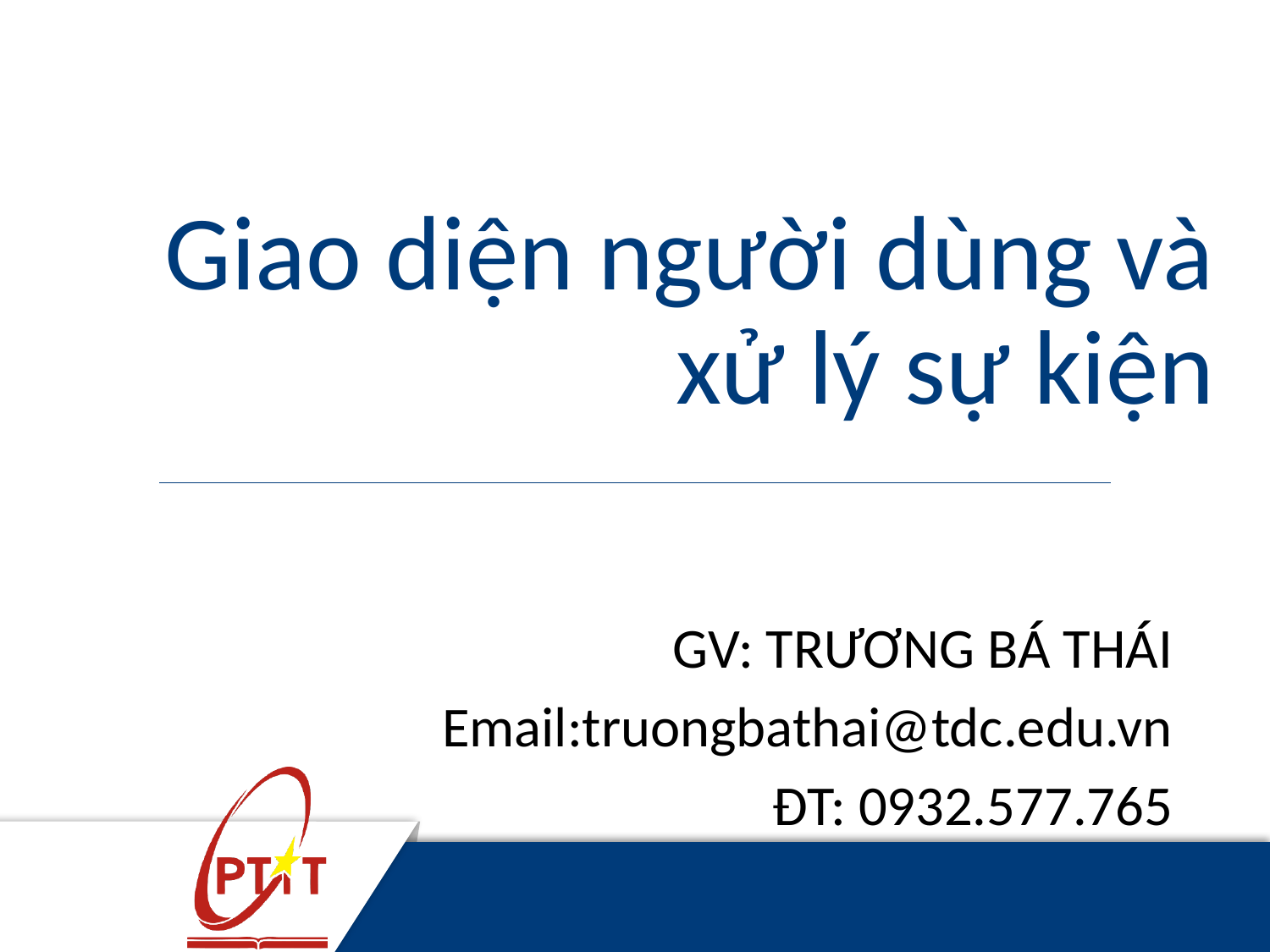

# Giao diện người dùng và xử lý sự kiện
GV: TRƯƠNG BÁ THÁI
Email:truongbathai@tdc.edu.vn
ĐT: 0932.577.765